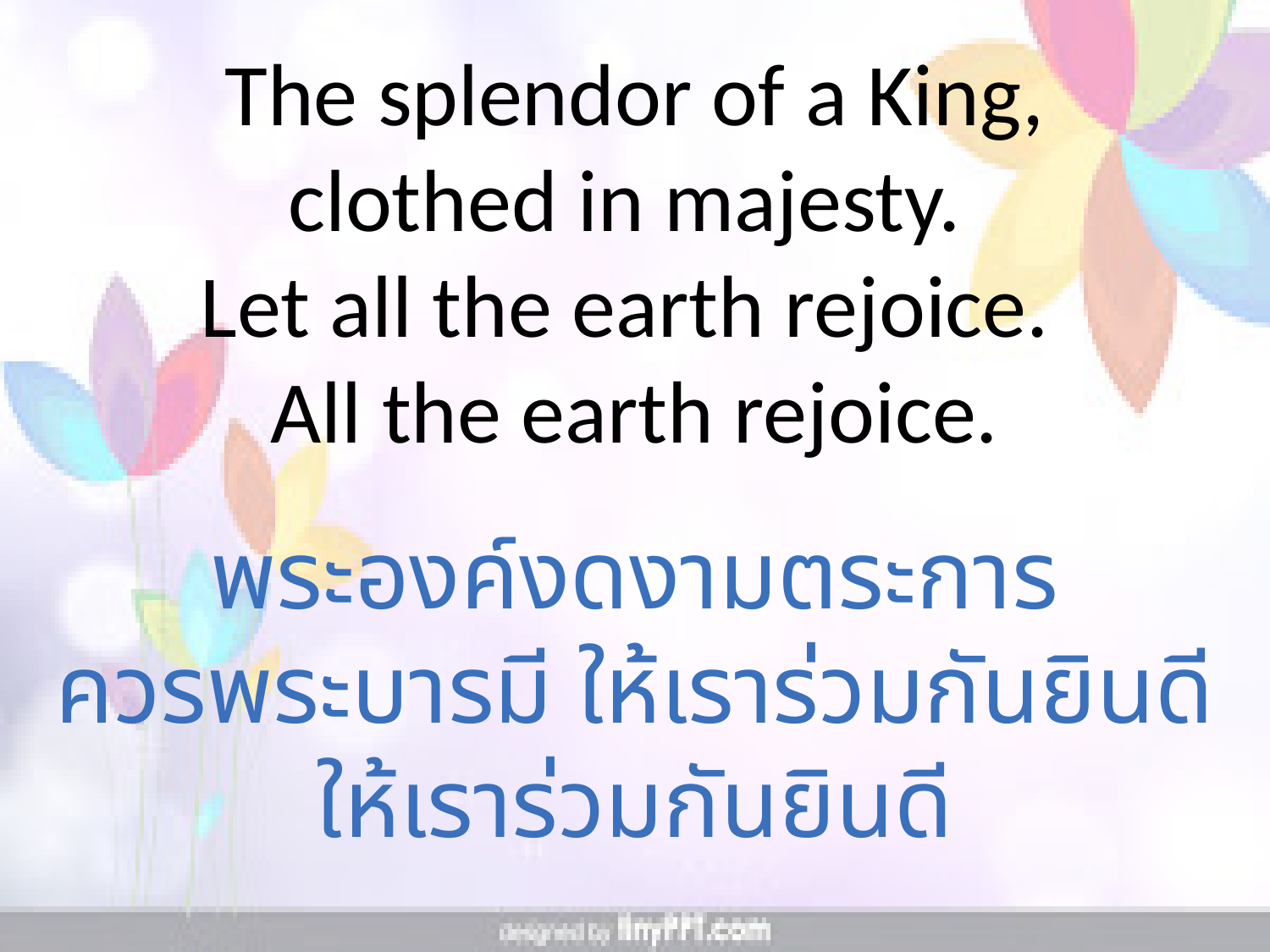

The splendor of a King, clothed in majesty.
Let all the earth rejoice.
All the earth rejoice.
พระองค์งดงามตระการ
ควรพระบารมี ให้เราร่วมกันยินดี
ให้เราร่วมกันยินดี